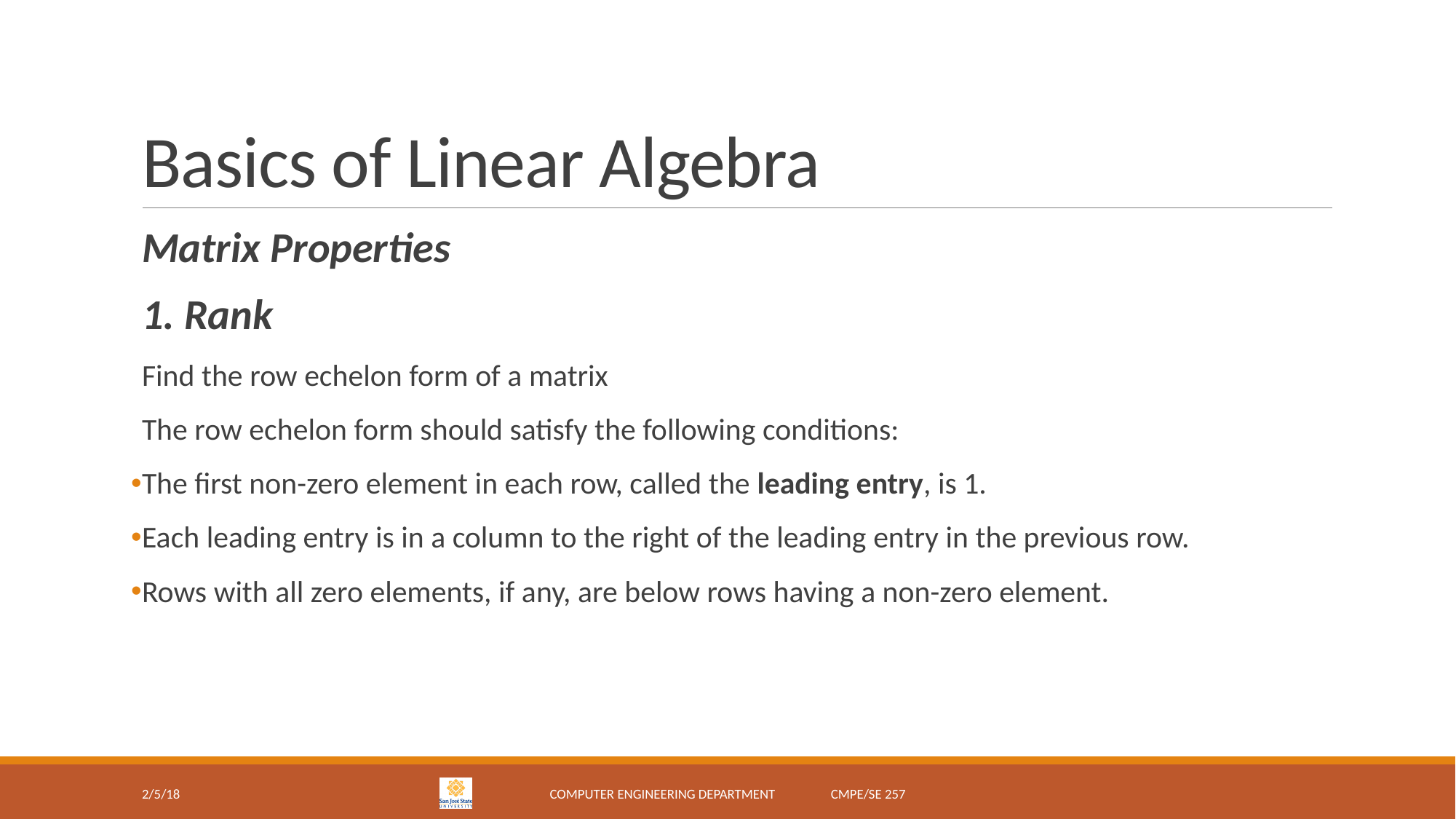

# Basics of Linear Algebra
Matrix Properties
1. Rank
Find the row echelon form of a matrix
The row echelon form should satisfy the following conditions:
The first non-zero element in each row, called the leading entry, is 1.
Each leading entry is in a column to the right of the leading entry in the previous row.
Rows with all zero elements, if any, are below rows having a non-zero element.

2/5/18
Computer Engineering Department                  CMPE/SE 257